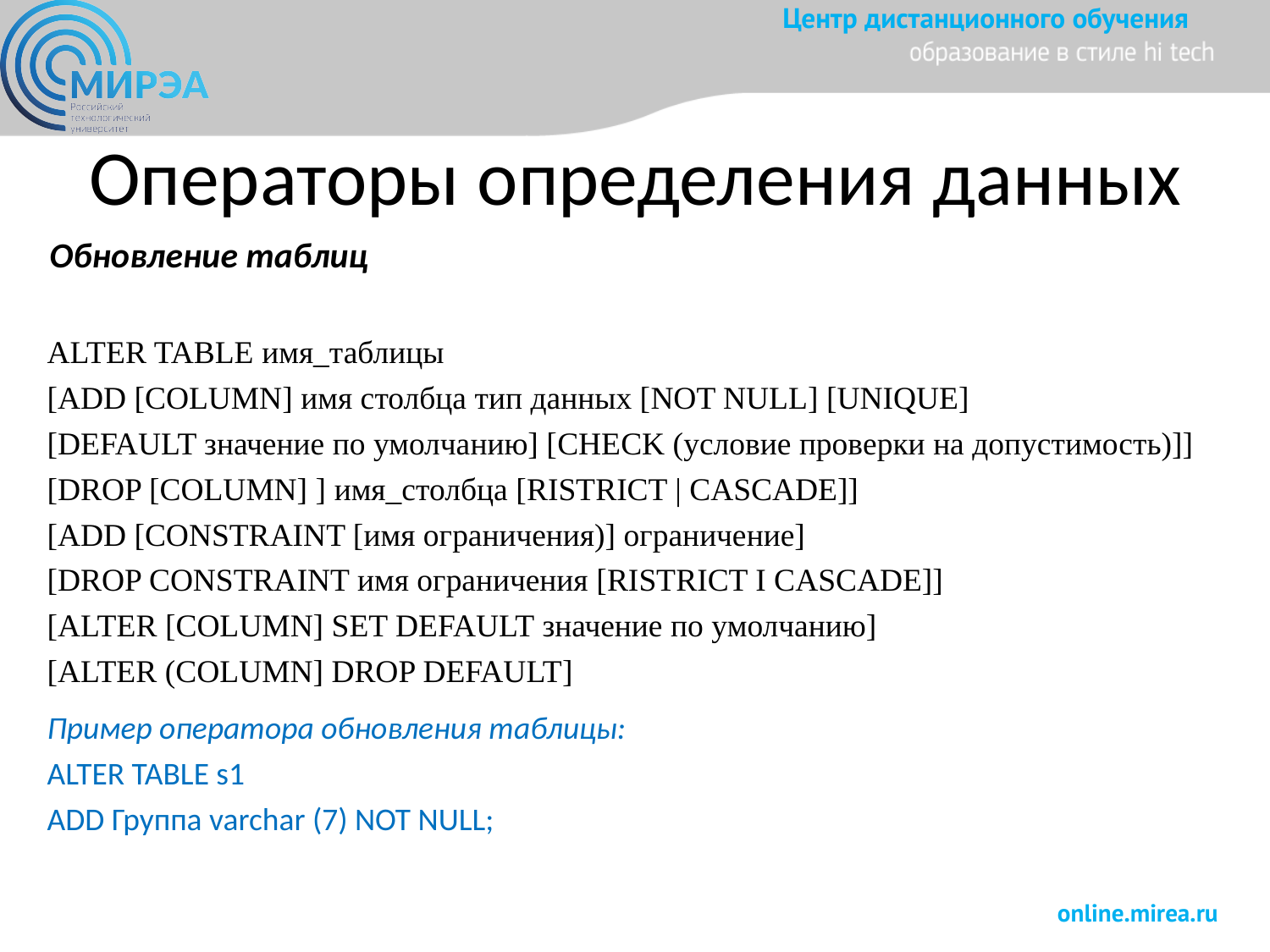

# Операторы определения данных
Обновление таблиц
ALTER TABLE имя_таблицы
[ADD [COLUMN] имя столбца тип данных [NOT NULL] [UNIQUE]
[DEFAULT значение по умолчанию] [CHECK (условие проверки на допустимость)]]
[DROP [COLUMN] ] имя_столбца [RISTRICT | CASCADE]]
[ADD [CONSTRAINT [имя ограничения)] ограничение]
[DROP CONSTRAINT имя ограничения [RISTRICT I CASCADE]]
[ALTER [COLUMN] SET DEFAULT значение по умолчанию]
[ALTER (COLUMN] DROP DEFAULT]
Пример оператора обновления таблицы:
ALTER TABLE s1
ADD Группа varchar (7) NOT NULL;